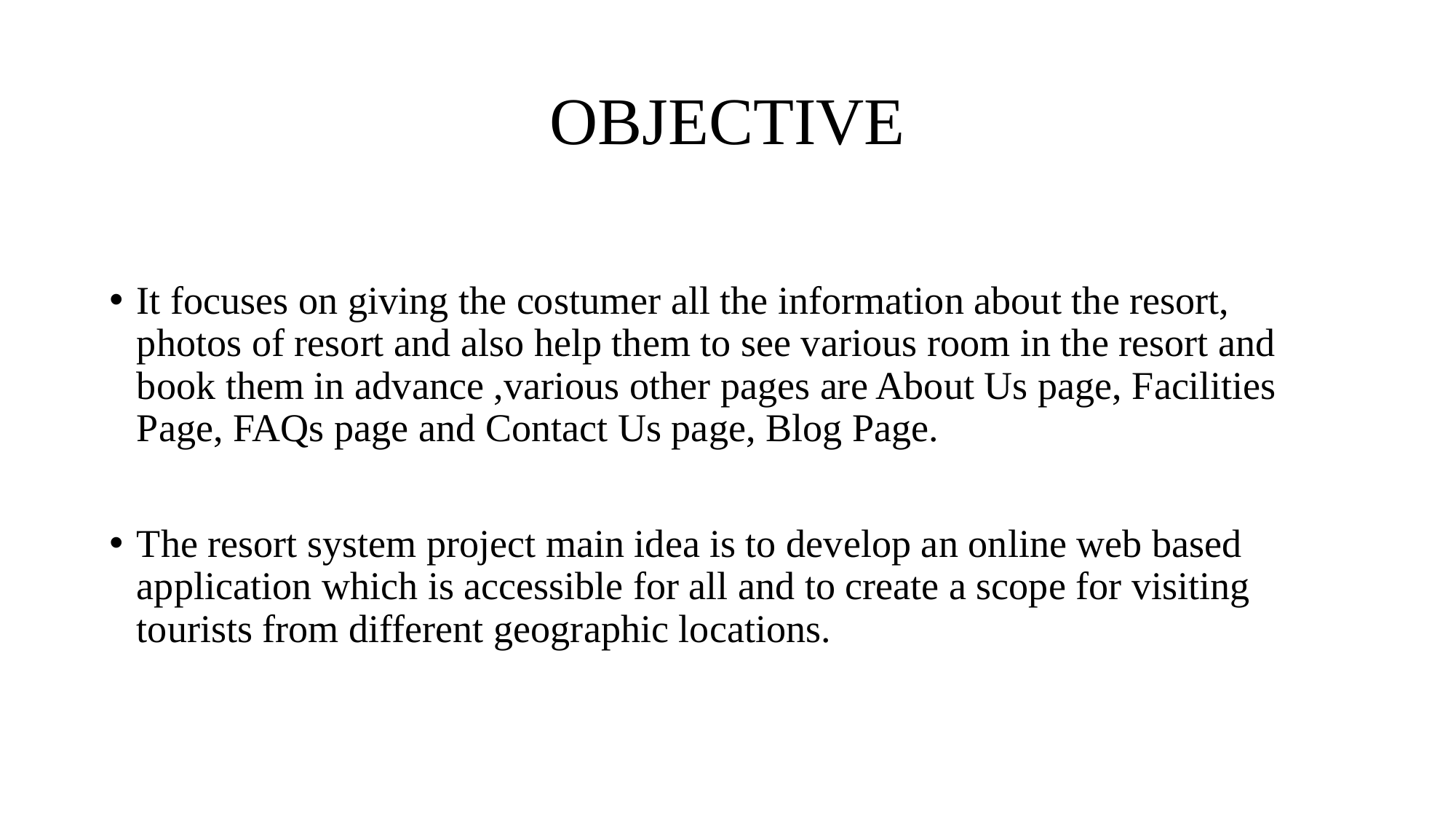

# OBJECTIVE

It focuses on giving the costumer all the information about the resort, photos of resort and also help them to see various room in the resort and book them in advance ,various other pages are About Us page, Facilities Page, FAQs page and Contact Us page, Blog Page.

The resort system project main idea is to develop an online web based application which is accessible for all and to create a scope for visiting tourists from different geographic locations.